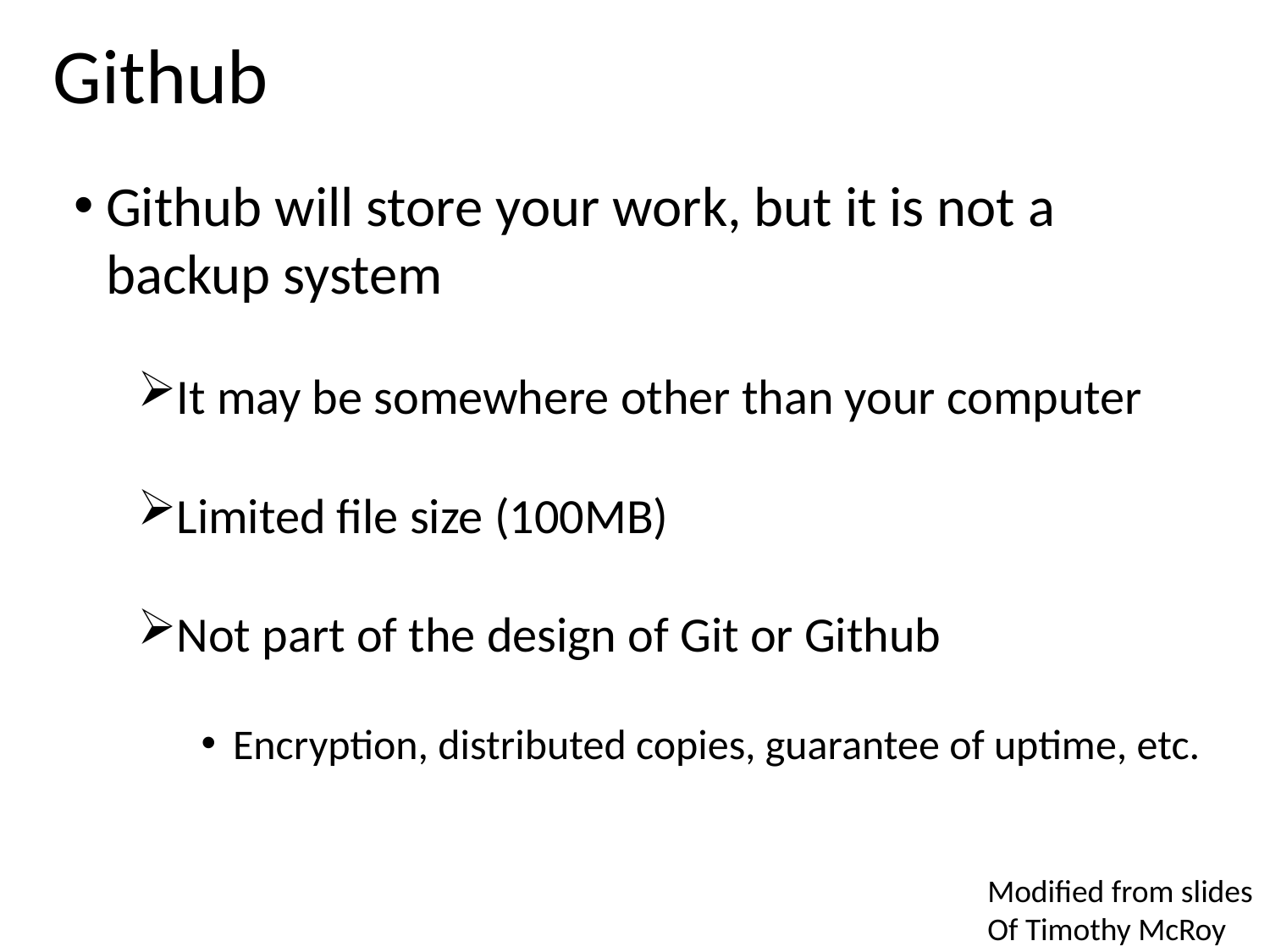

# Github
Github will store your work, but it is not a backup system
It may be somewhere other than your computer
Limited file size (100MB)
Not part of the design of Git or Github
Encryption, distributed copies, guarantee of uptime, etc.
Modified from slides
Of Timothy McRoy